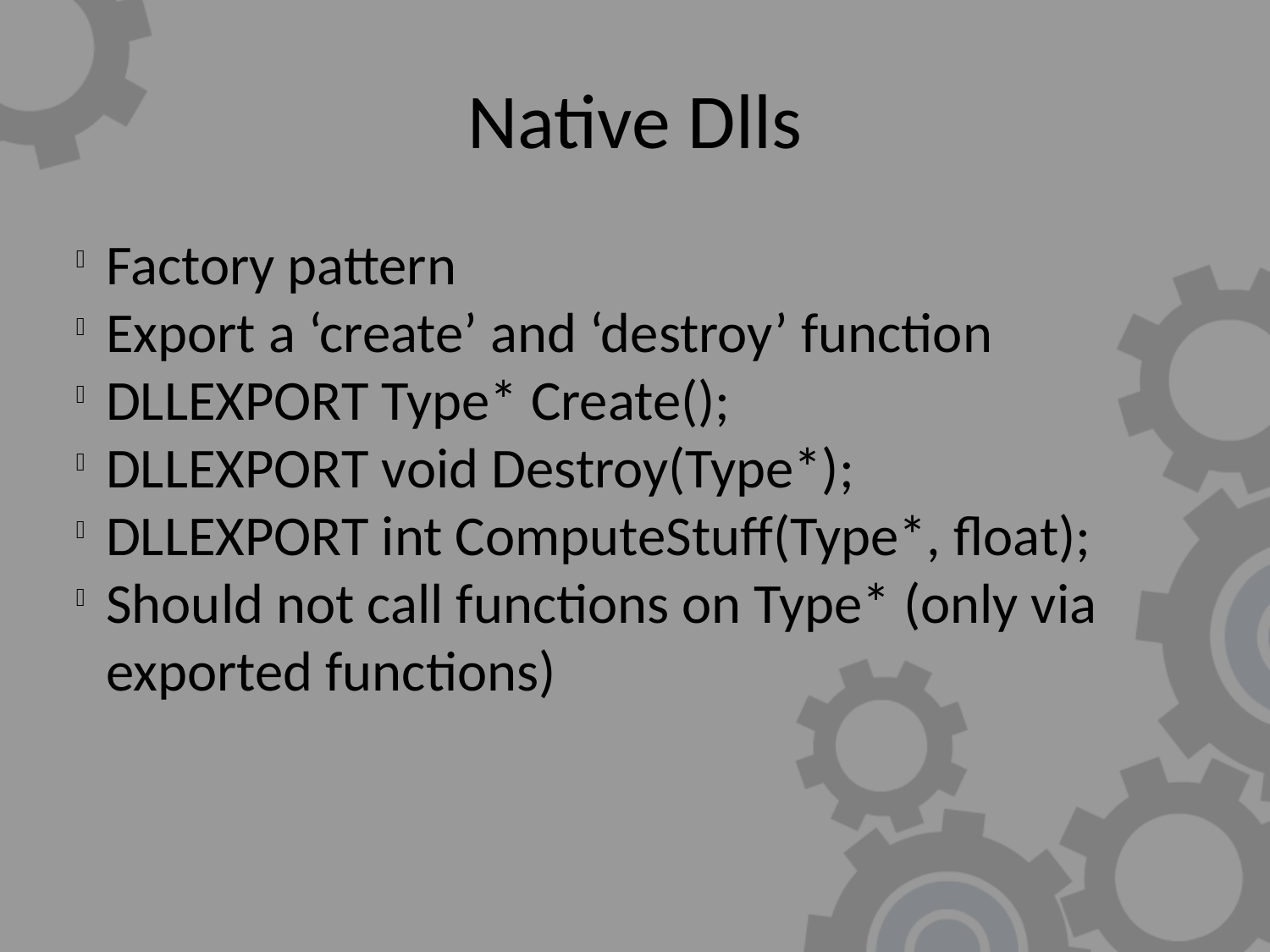

Native Dlls
Factory pattern
Export a ‘create’ and ‘destroy’ function
DLLEXPORT Type* Create();
DLLEXPORT void Destroy(Type*);
DLLEXPORT int ComputeStuff(Type*, float);
Should not call functions on Type* (only via exported functions)